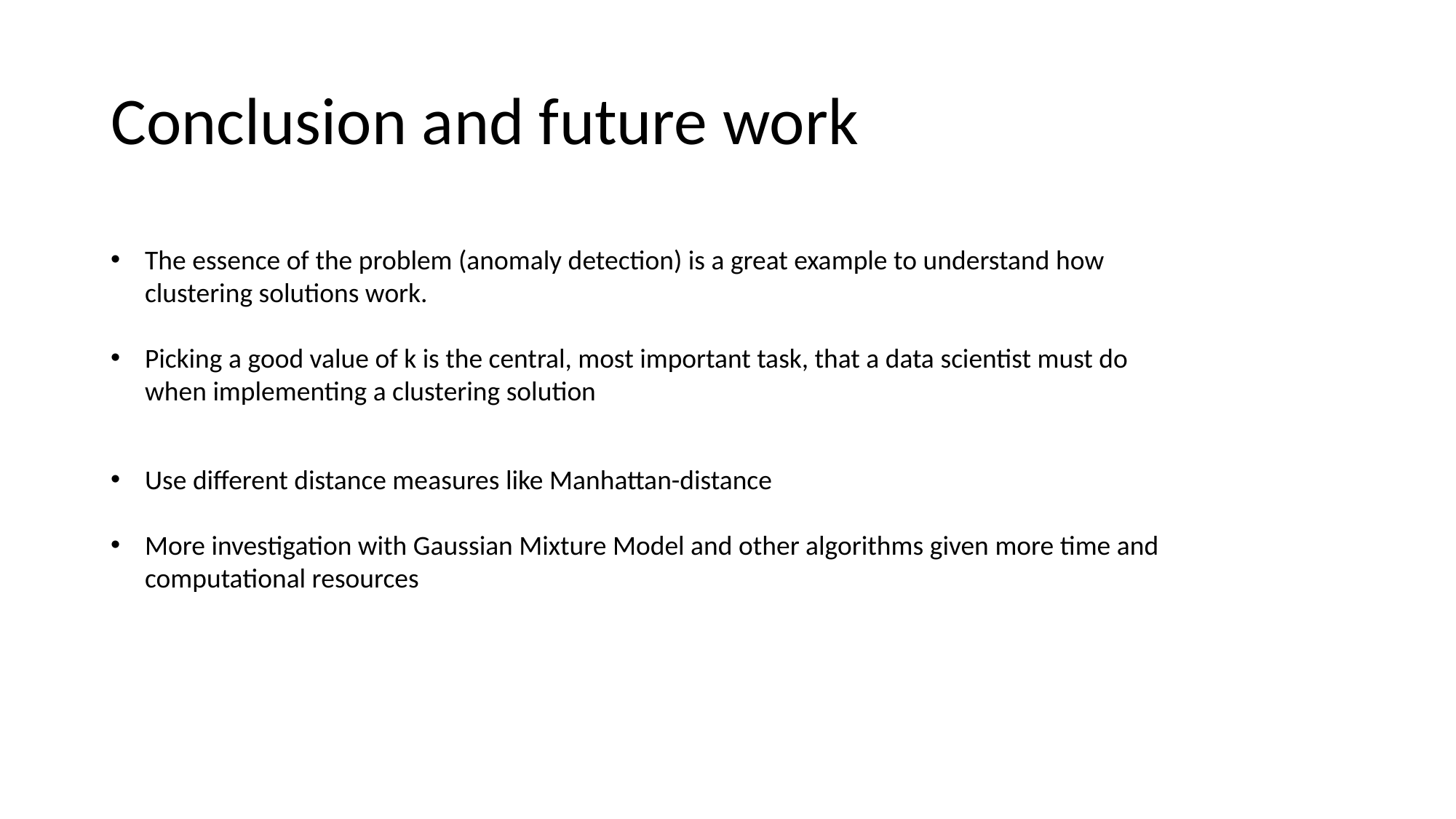

# Conclusion and future work
The essence of the problem (anomaly detection) is a great example to understand how clustering solutions work.

Picking a good value of k is the central, most important task, that a data scientist must do when implementing a clustering solution
Use different distance measures like Manhattan-distance

More investigation with Gaussian Mixture Model and other algorithms given more time and computational resources